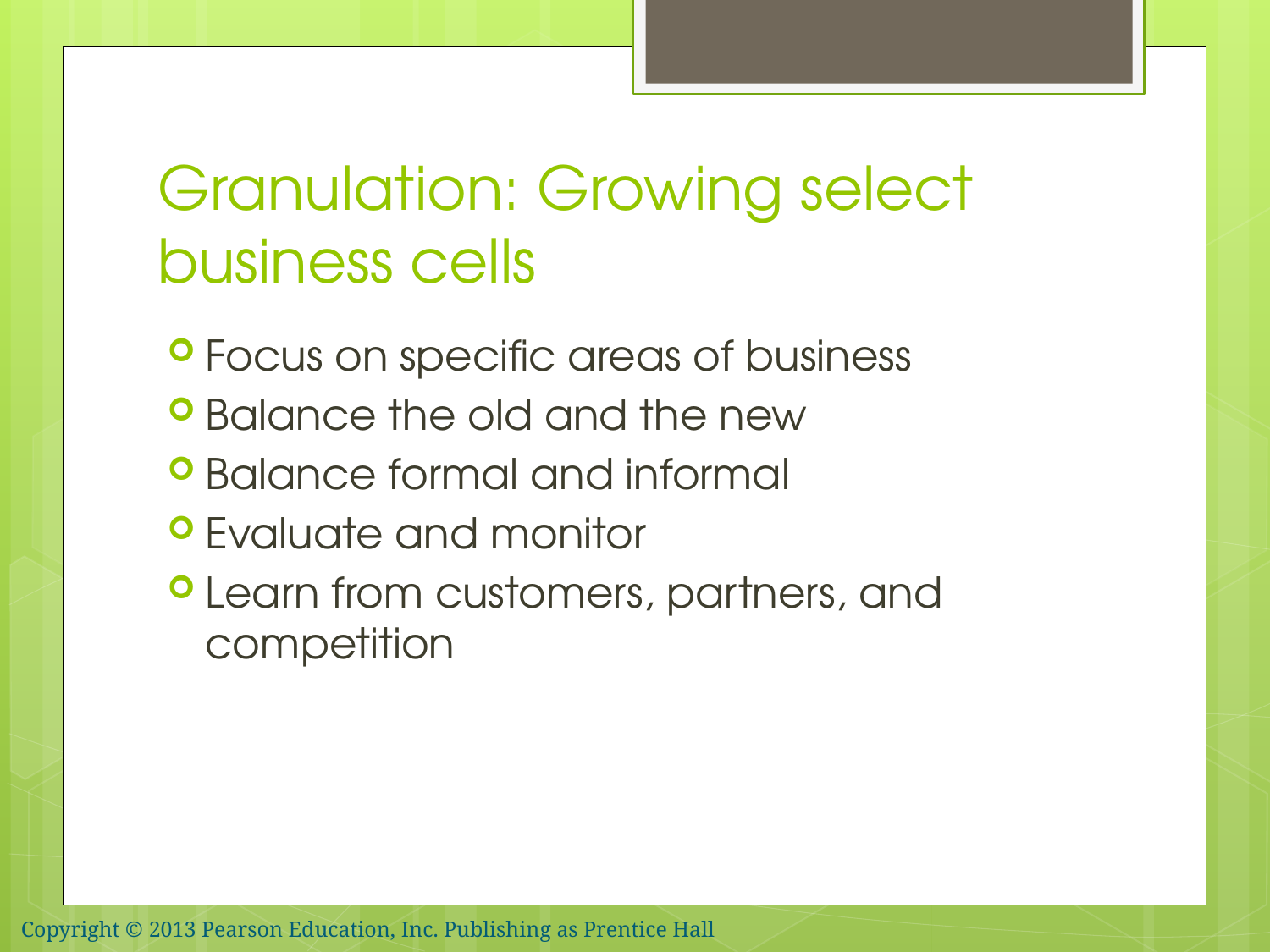

# Granulation: Growing select business cells
Focus on specific areas of business
Balance the old and the new
Balance formal and informal
Evaluate and monitor
Learn from customers, partners, and competition